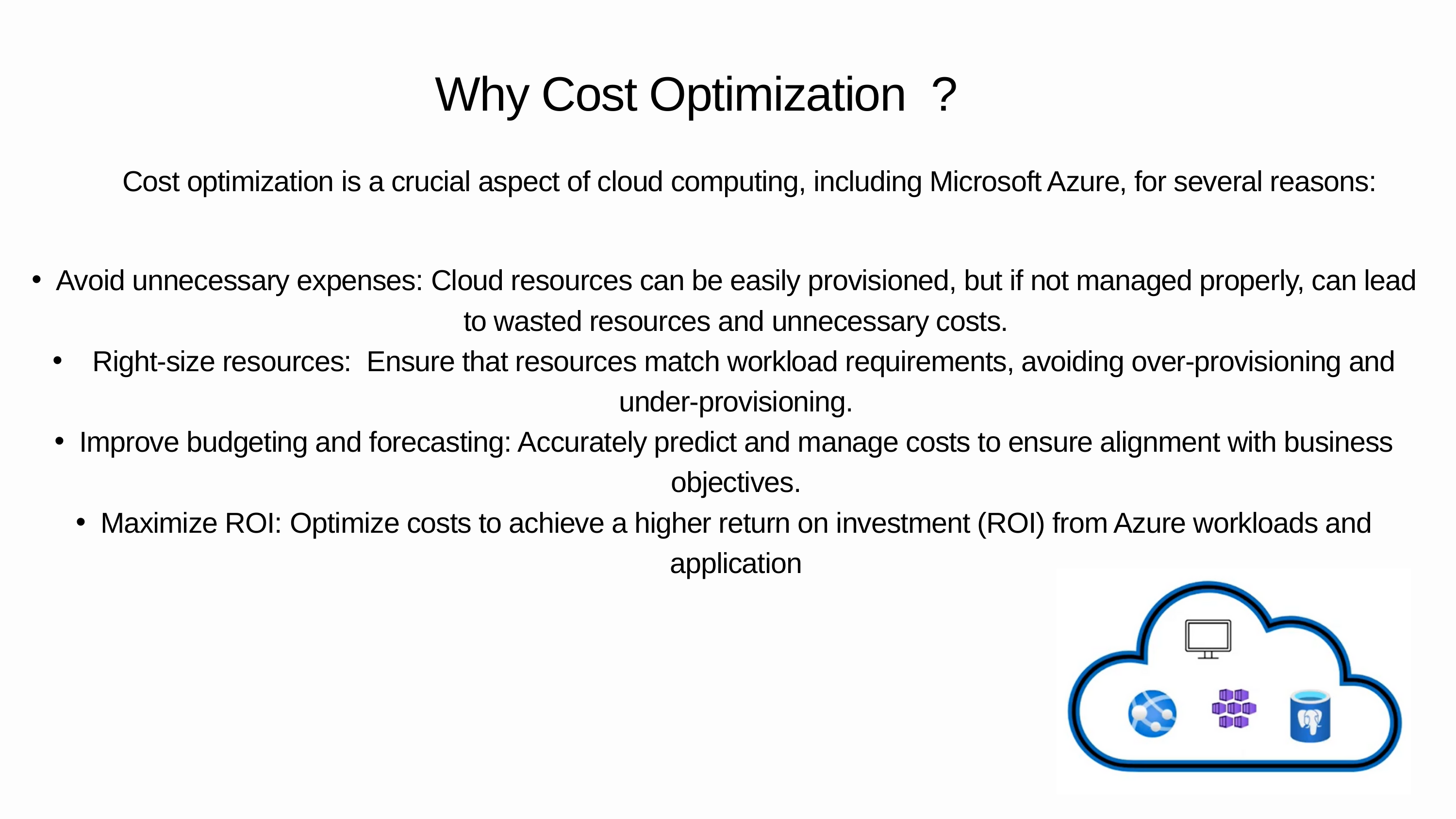

Why Cost Optimization  ?
Cost optimization is a crucial aspect of cloud computing, including Microsoft Azure, for several reasons:

Avoid unnecessary expenses: Cloud resources can be easily provisioned, but if not managed properly, can lead to wasted resources and unnecessary costs.
  Right-size resources:  Ensure that resources match workload requirements, avoiding over-provisioning and under-provisioning.
Improve budgeting and forecasting: Accurately predict and manage costs to ensure alignment with business objectives.
Maximize ROI: Optimize costs to achieve a higher return on investment (ROI) from Azure workloads and application